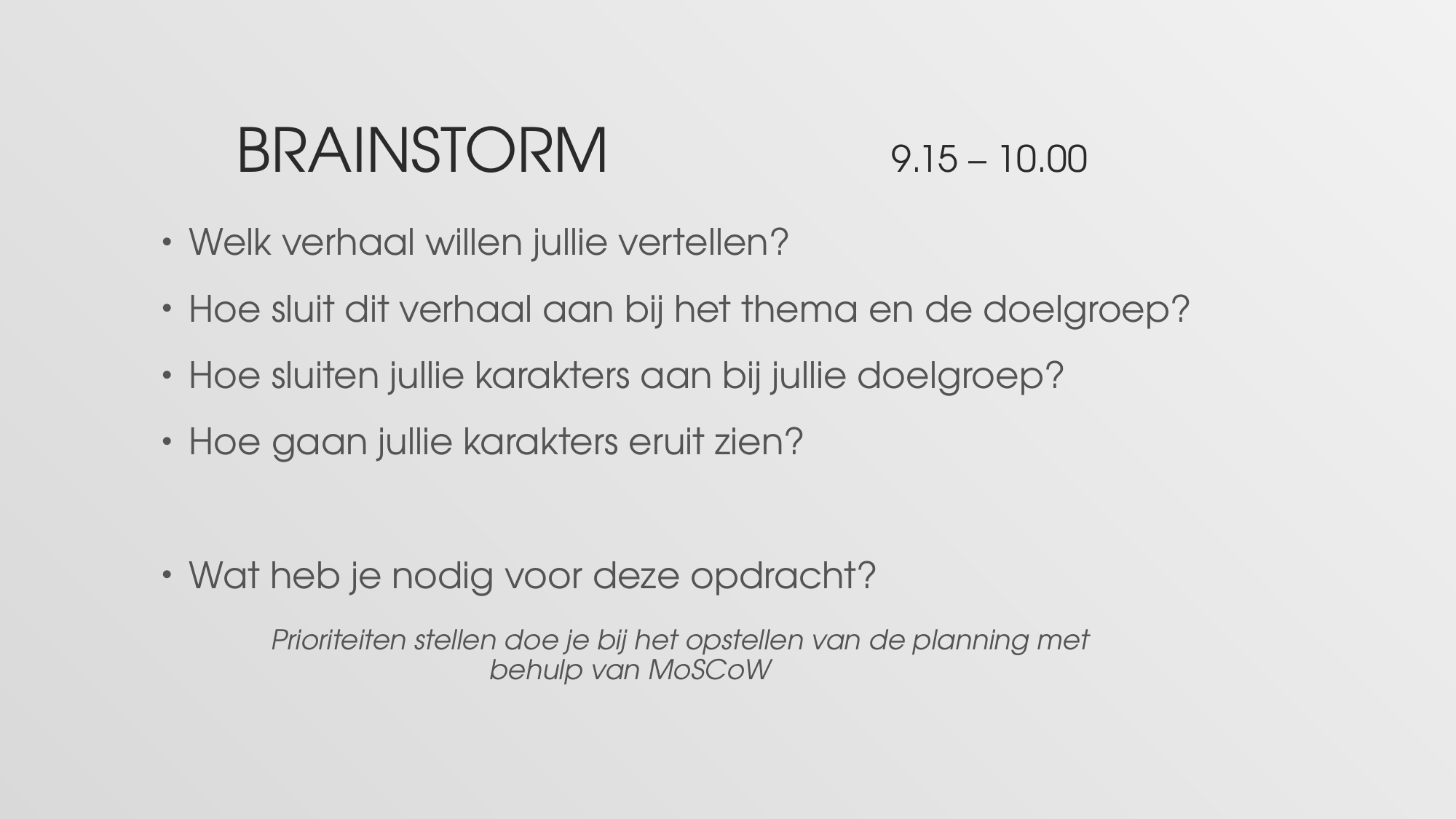

# Brainstorm			9.15 – 10.00
Welk verhaal willen jullie vertellen?
Hoe sluit dit verhaal aan bij het thema en de doelgroep?
Hoe sluiten jullie karakters aan bij jullie doelgroep?
Hoe gaan jullie karakters eruit zien?

Wat heb je nodig voor deze opdracht?
	Prioriteiten stellen doe je bij het opstellen van de planning met 					behulp van MoSCoW